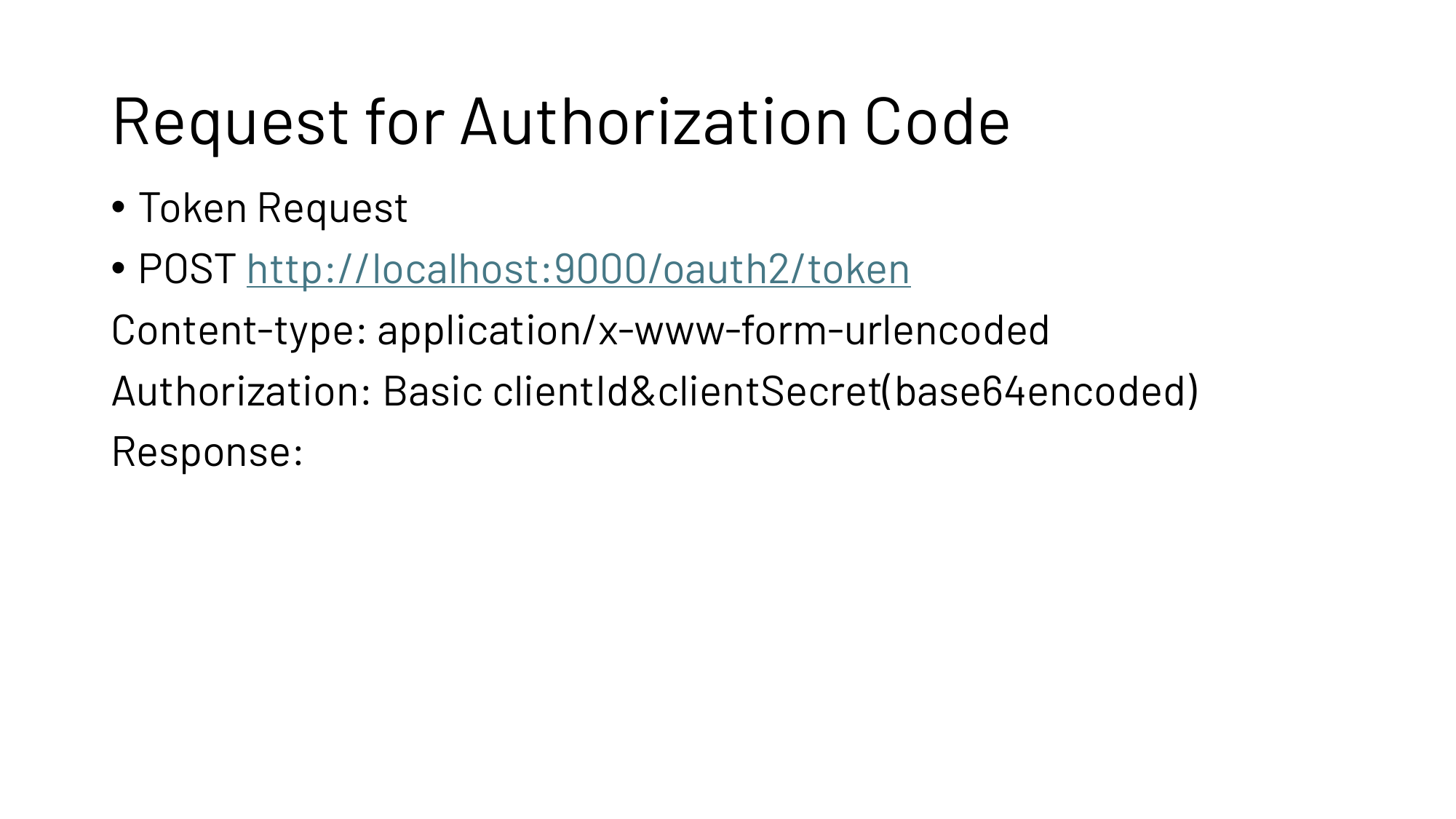

# Request for Authorization Code
Token Request
POST http://localhost:9000/oauth2/token
Content-type: application/x-www-form-urlencoded
Authorization: Basic clientId&clientSecret(base64encoded)
Response: